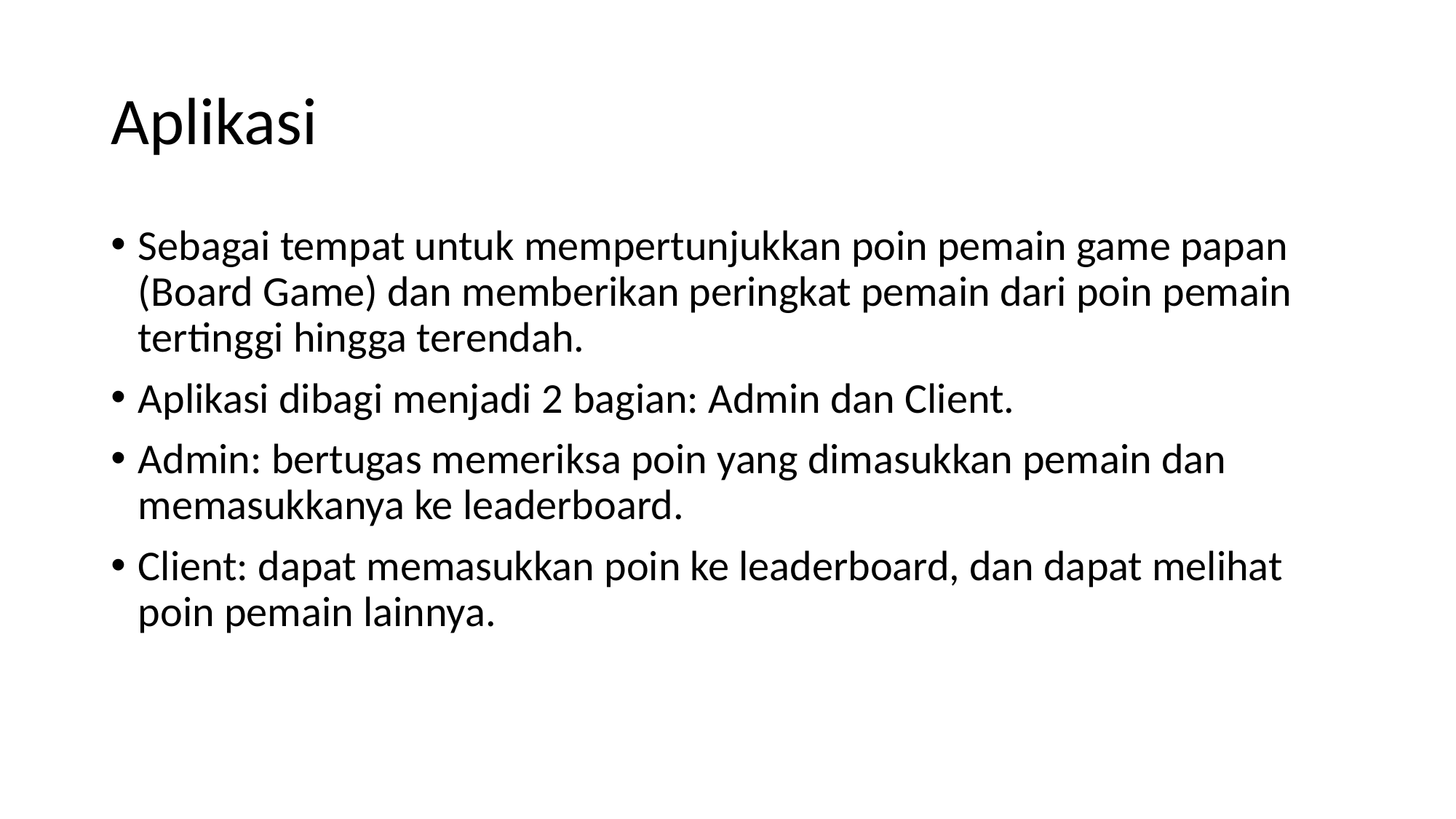

# Aplikasi
Sebagai tempat untuk mempertunjukkan poin pemain game papan (Board Game) dan memberikan peringkat pemain dari poin pemain tertinggi hingga terendah.
Aplikasi dibagi menjadi 2 bagian: Admin dan Client.
Admin: bertugas memeriksa poin yang dimasukkan pemain dan memasukkanya ke leaderboard.
Client: dapat memasukkan poin ke leaderboard, dan dapat melihat poin pemain lainnya.